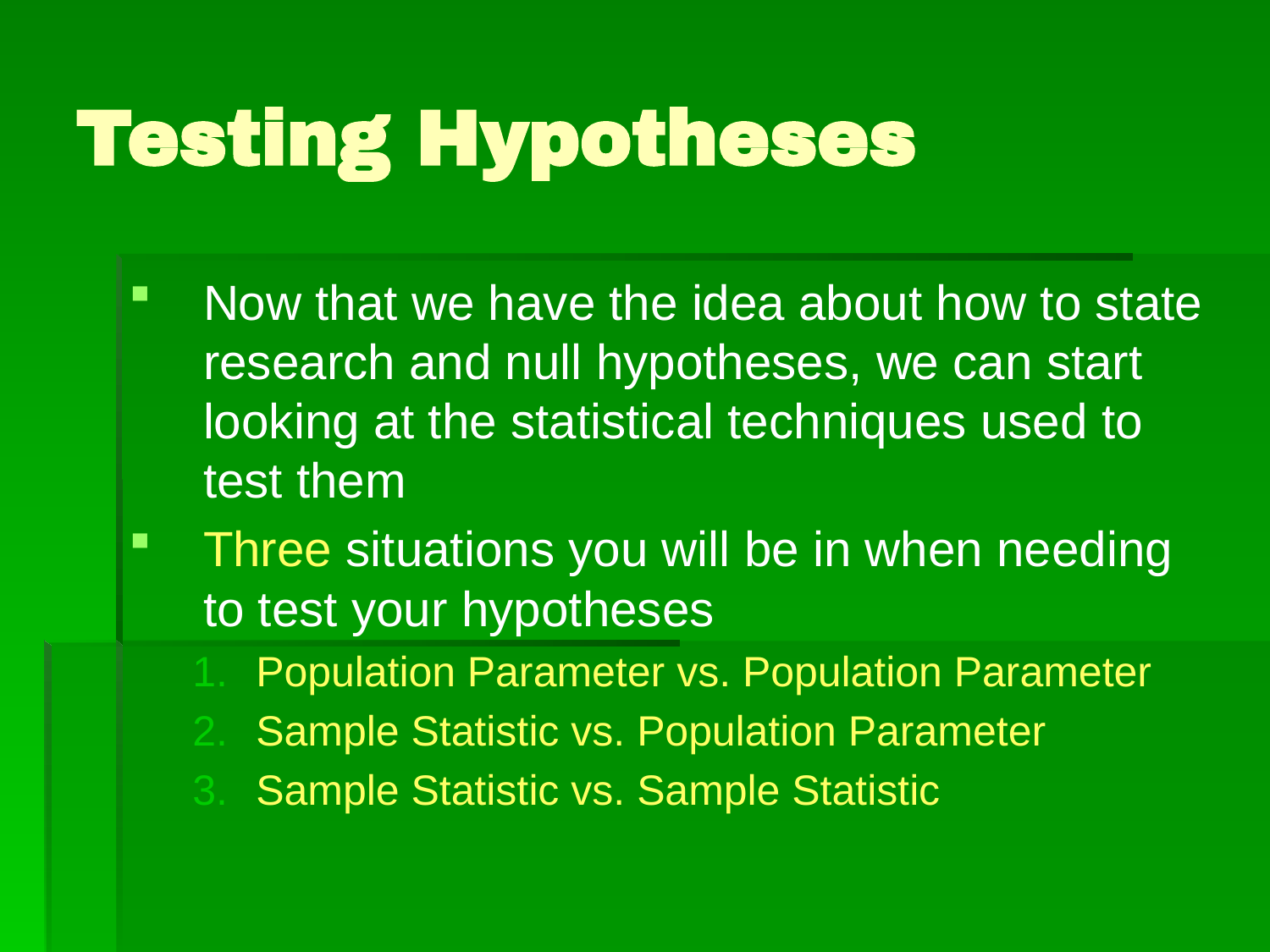

# Testing Hypotheses
Now that we have the idea about how to state research and null hypotheses, we can start looking at the statistical techniques used to test them
Three situations you will be in when needing to test your hypotheses
Population Parameter vs. Population Parameter
Sample Statistic vs. Population Parameter
Sample Statistic vs. Sample Statistic